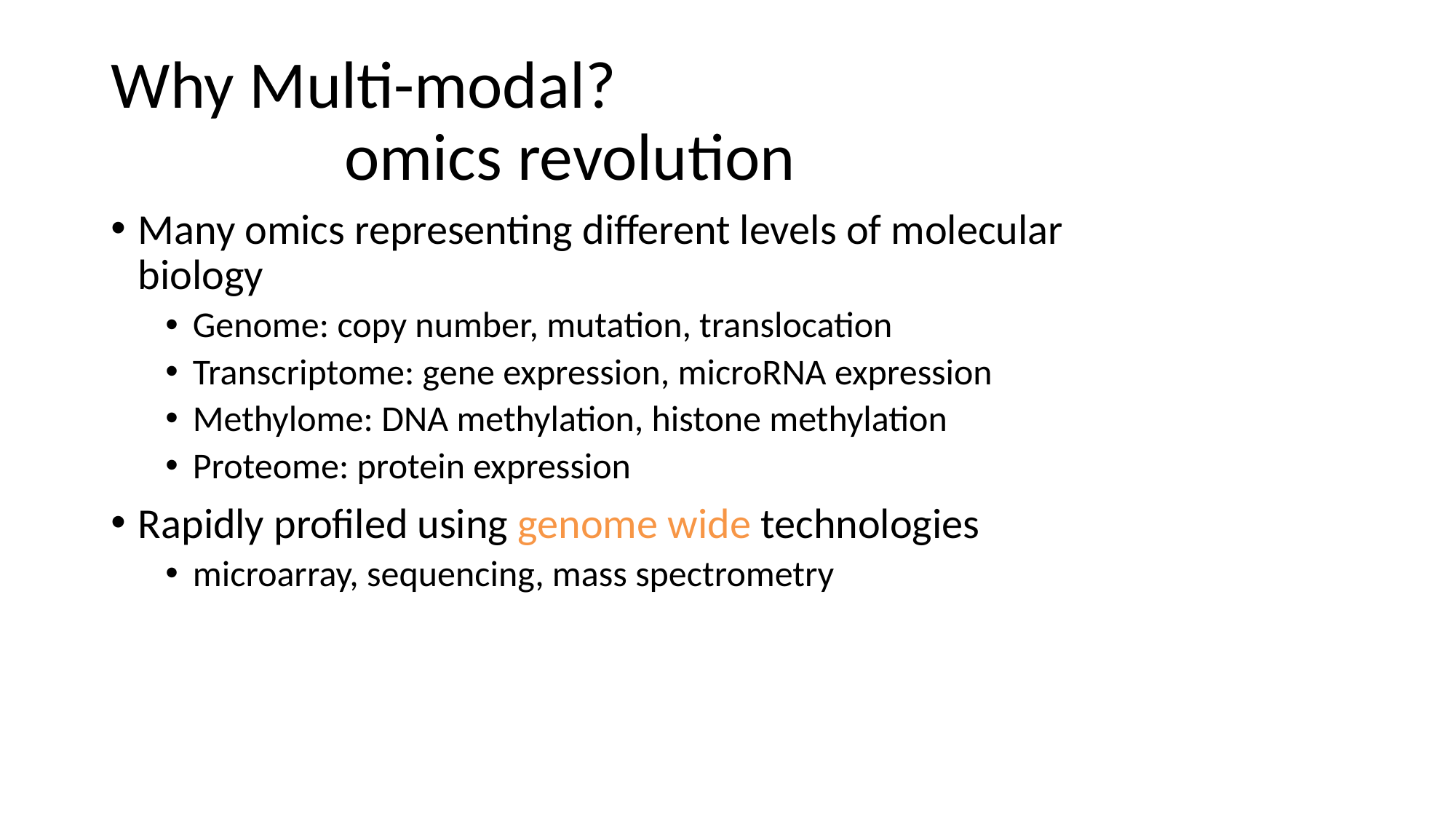

# Why Multi-modal? omics revolution
Many omics representing different levels of molecular biology
Genome: copy number, mutation, translocation
Transcriptome: gene expression, microRNA expression
Methylome: DNA methylation, histone methylation
Proteome: protein expression
Rapidly profiled using genome wide technologies
microarray, sequencing, mass spectrometry